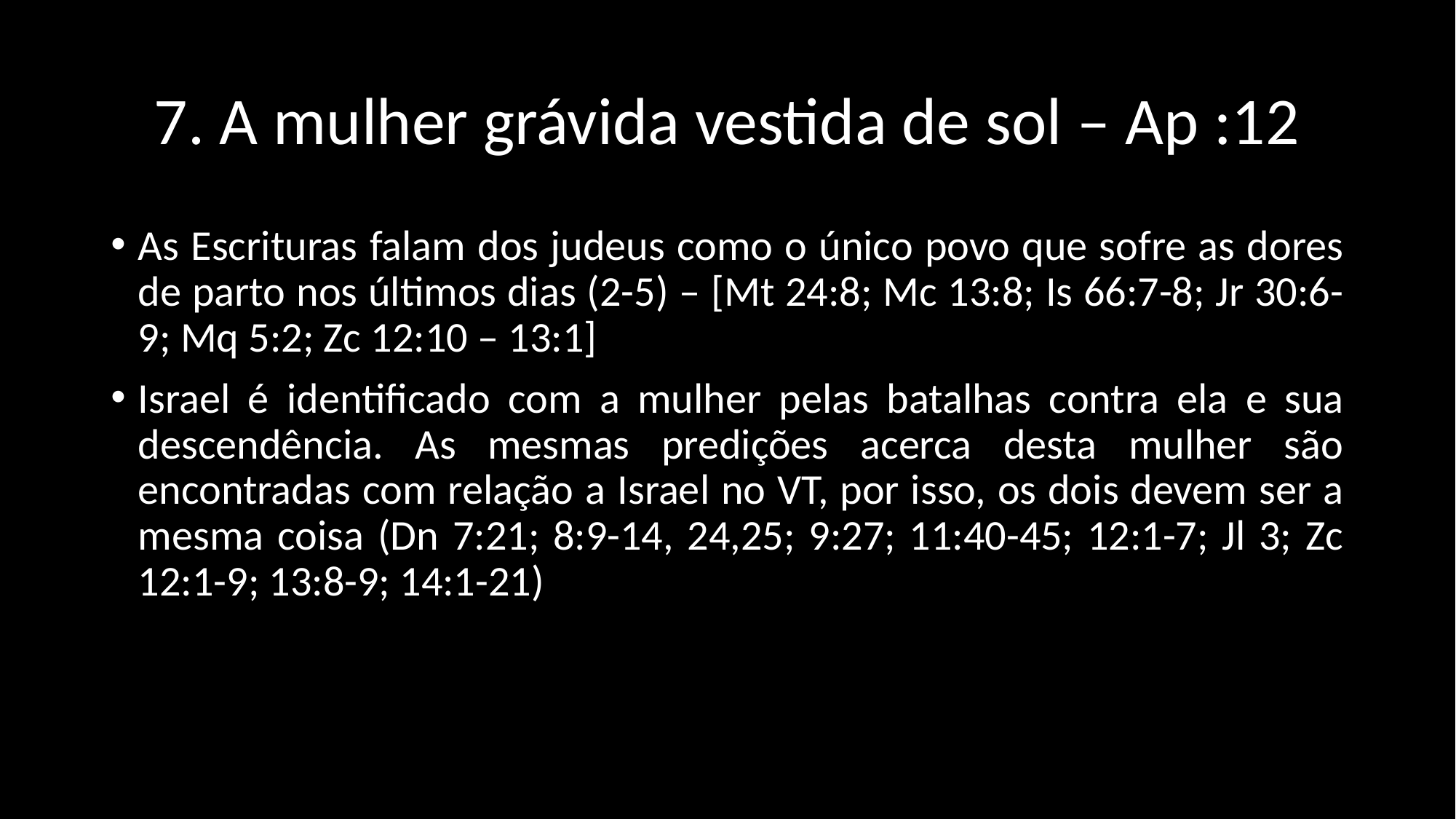

# 7. A mulher grávida vestida de sol – Ap :12
As Escrituras falam dos judeus como o único povo que sofre as dores de parto nos últimos dias (2-5) – [Mt 24:8; Mc 13:8; Is 66:7-8; Jr 30:6-9; Mq 5:2; Zc 12:10 – 13:1]
Israel é identificado com a mulher pelas batalhas contra ela e sua descendência. As mesmas predições acerca desta mulher são encontradas com relação a Israel no VT, por isso, os dois devem ser a mesma coisa (Dn 7:21; 8:9-14, 24,25; 9:27; 11:40-45; 12:1-7; Jl 3; Zc 12:1-9; 13:8-9; 14:1-21)